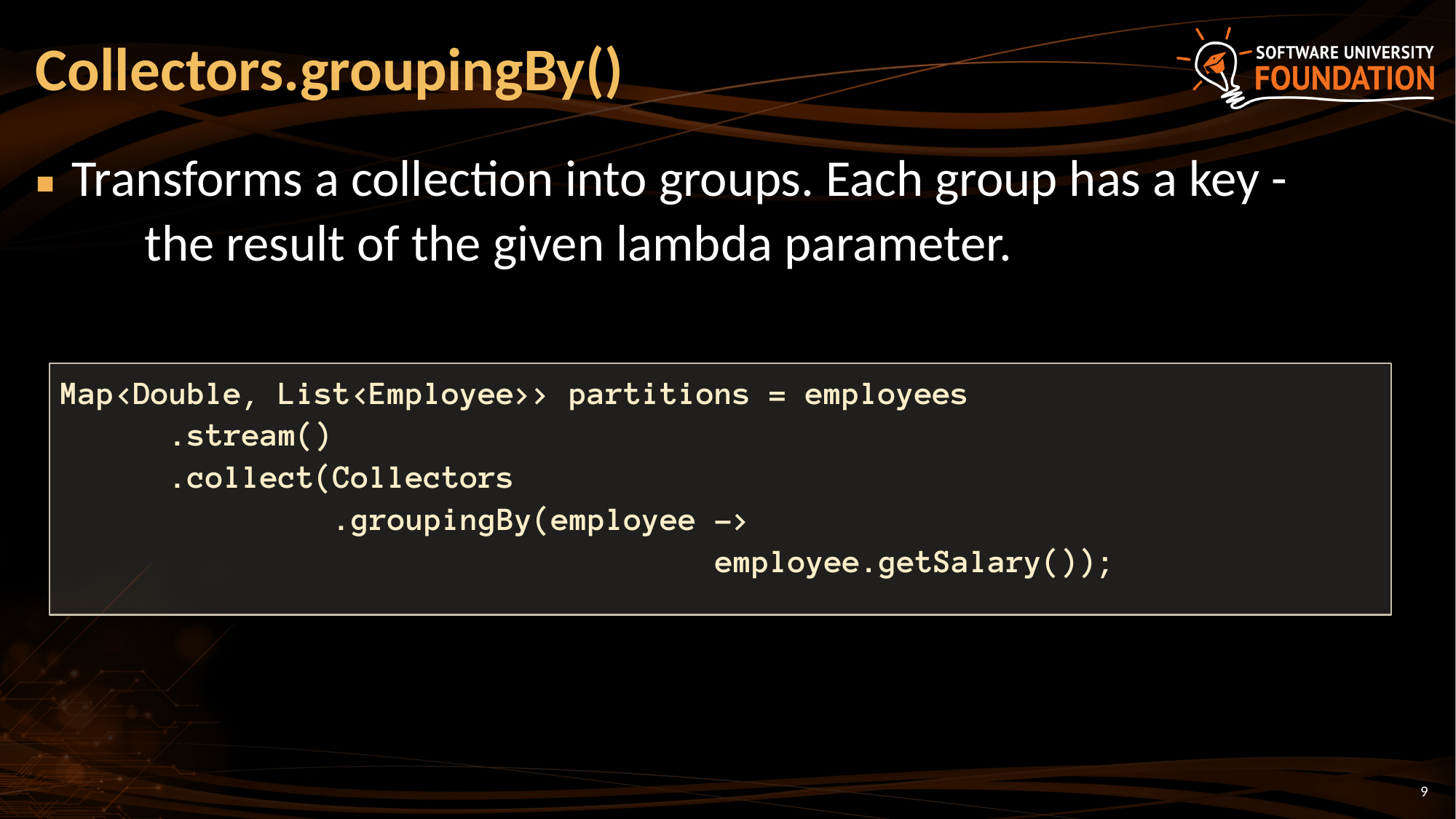

# Collectors.groupingBy()
Transforms a collection into groups. Each group has a key -
	the result of the given lambda parameter.

Map<Double, List<Employee>> partitions = employees
.stream()
.collect(Collectors
.groupingBy(employee ->
employee.getSalary());
9